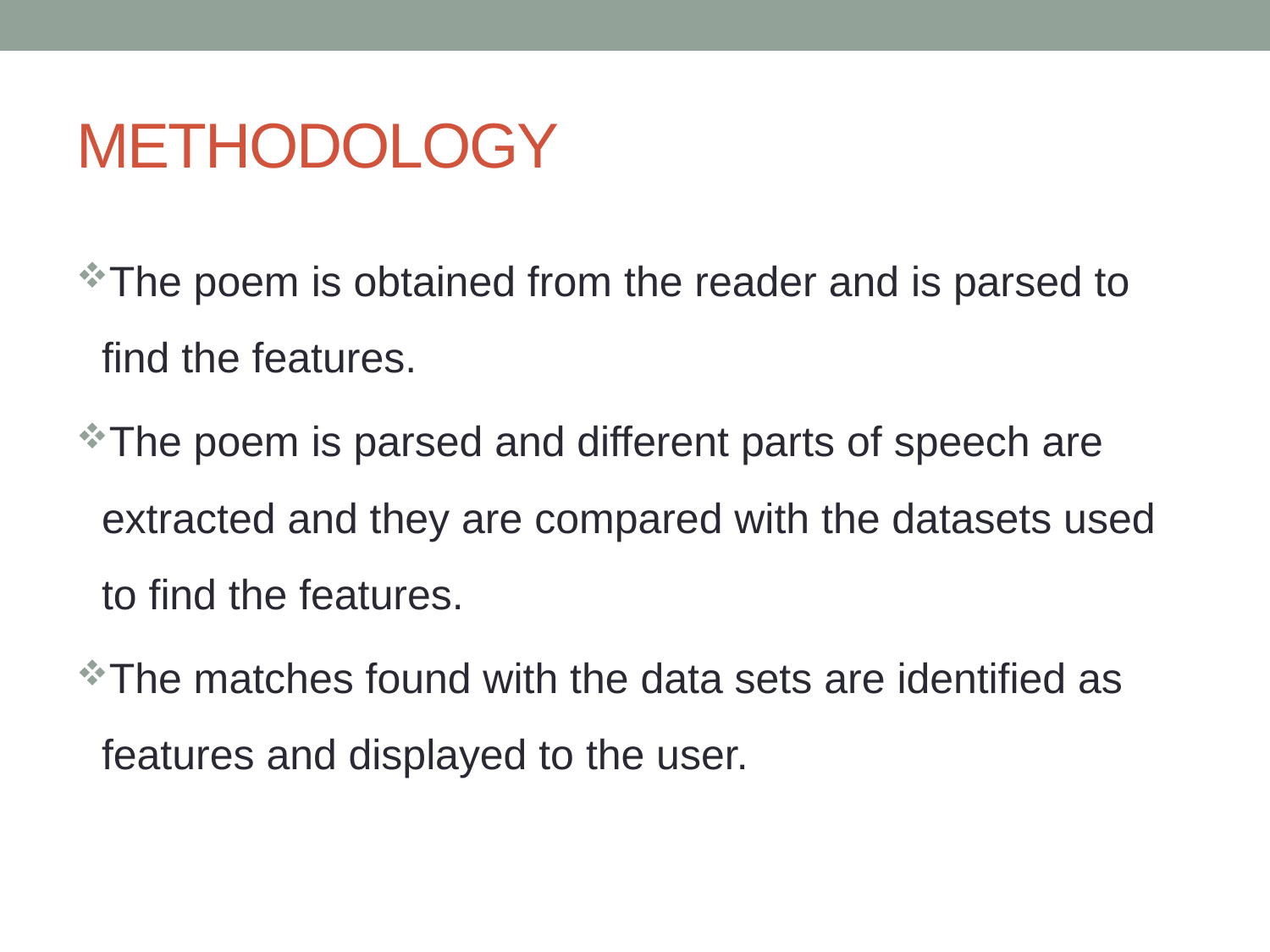

# METHODOLOGY
The poem is obtained from the reader and is parsed to find the features.
The poem is parsed and different parts of speech are extracted and they are compared with the datasets used to find the features.
The matches found with the data sets are identified as features and displayed to the user.